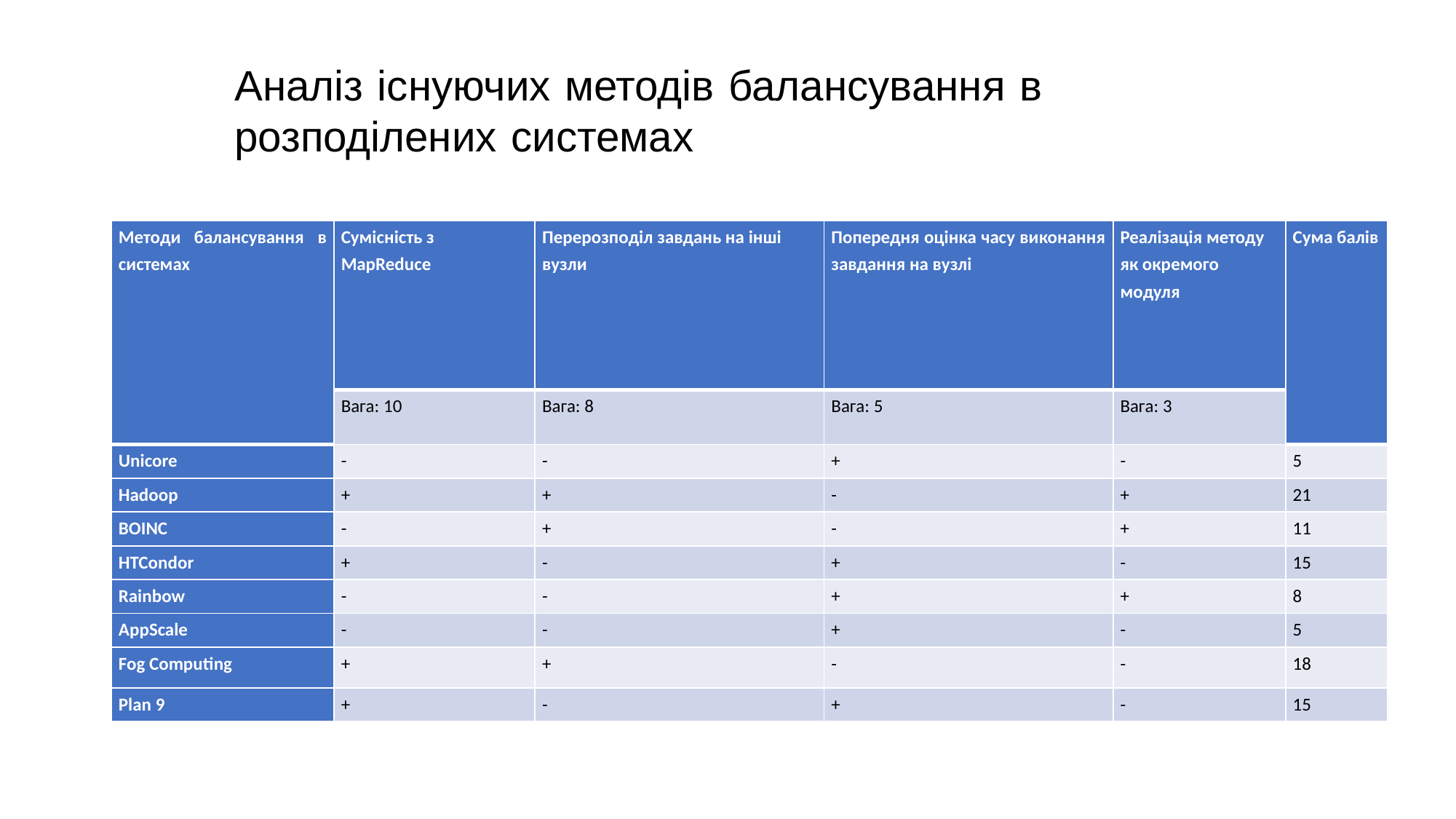

Аналіз існуючих методів балансування в розподілених системах

| Методи балансування в системах | Сумісність з MapReduce | Перерозподіл завдань на інші вузли | Попередня оцінка часу виконання завдання на вузлі | Реалізація методу як окремого модуля | Сума балів |
| --- | --- | --- | --- | --- | --- |
|  | Вага: 10 | Вага: 8 | Вага: 5 | Вага: 3 |  |
| Unicore | - | - | + | - | 5 |
| Hadoop | + | + | - | + | 21 |
| BOINC | - | + | - | + | 11 |
| HTCondor | + | - | + | - | 15 |
| Rainbow | - | - | + | + | 8 |
| AppScale | - | - | + | - | 5 |
| Fog Computing | + | + | - | - | 18 |
| Plan 9 | + | - | + | - | 15 |